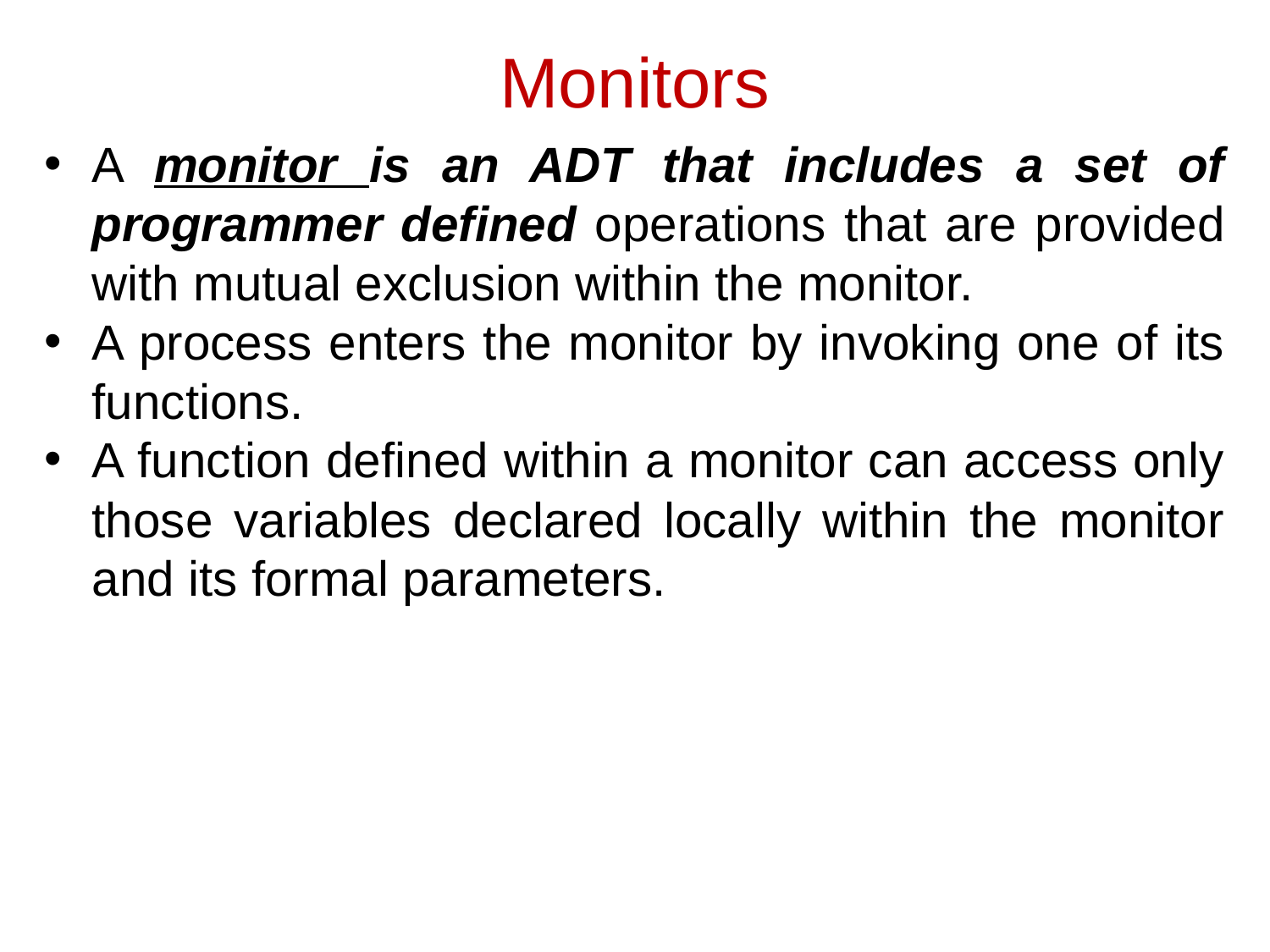

# Monitors
A monitor is an ADT that includes a set of programmer defined operations that are provided with mutual exclusion within the monitor.
A process enters the monitor by invoking one of its functions.
A function defined within a monitor can access only those variables declared locally within the monitor and its formal parameters.